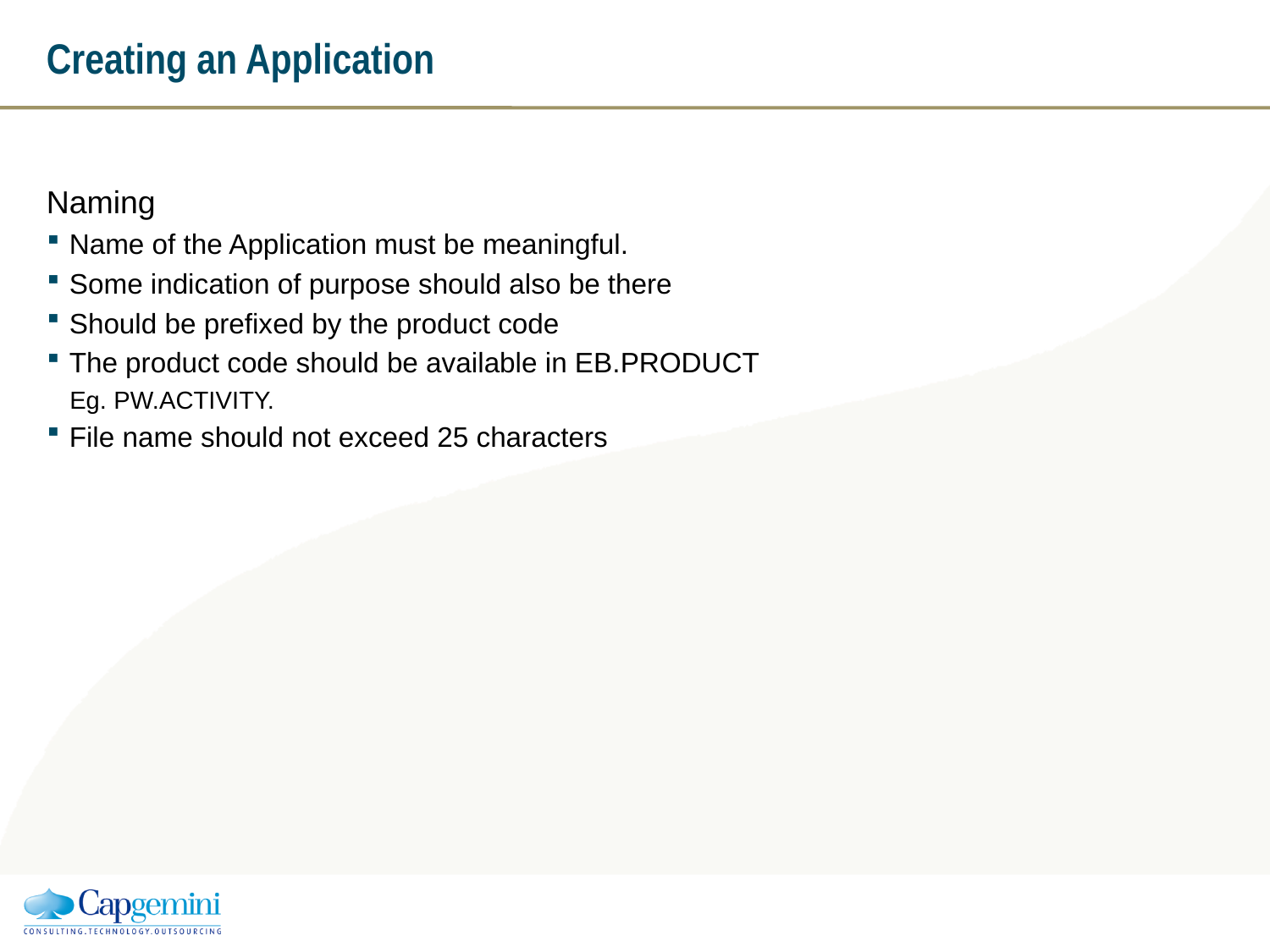

# Creating an Application
Naming
Name of the Application must be meaningful.
Some indication of purpose should also be there
Should be prefixed by the product code
The product code should be available in EB.PRODUCT
Eg. PW.ACTIVITY.
File name should not exceed 25 characters